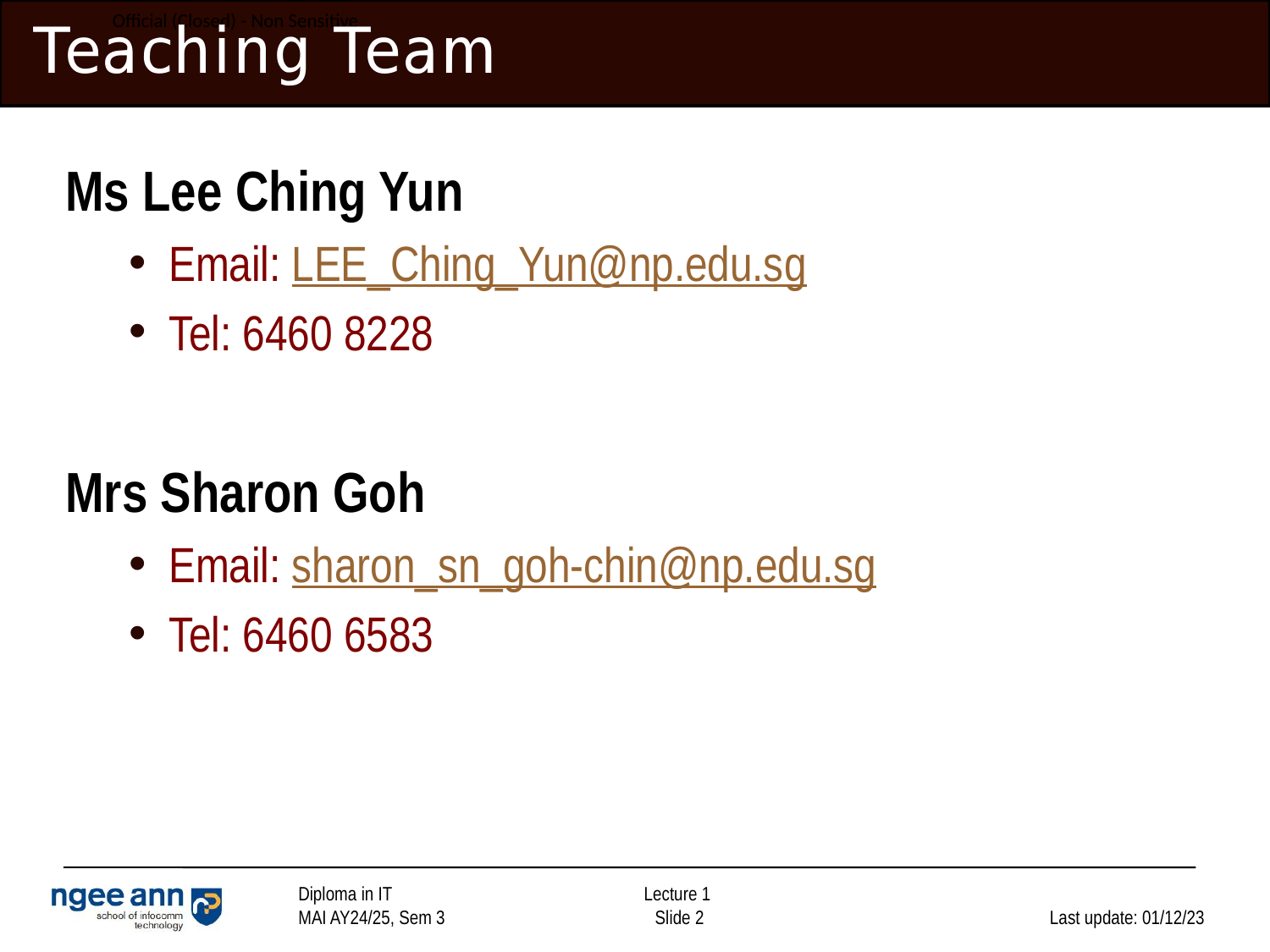

# Teaching Team
Ms Lee Ching Yun
Email: LEE_Ching_Yun@np.edu.sg
Tel: 6460 8228

Mrs Sharon Goh
Email: sharon_sn_goh-chin@np.edu.sg
Tel: 6460 6583